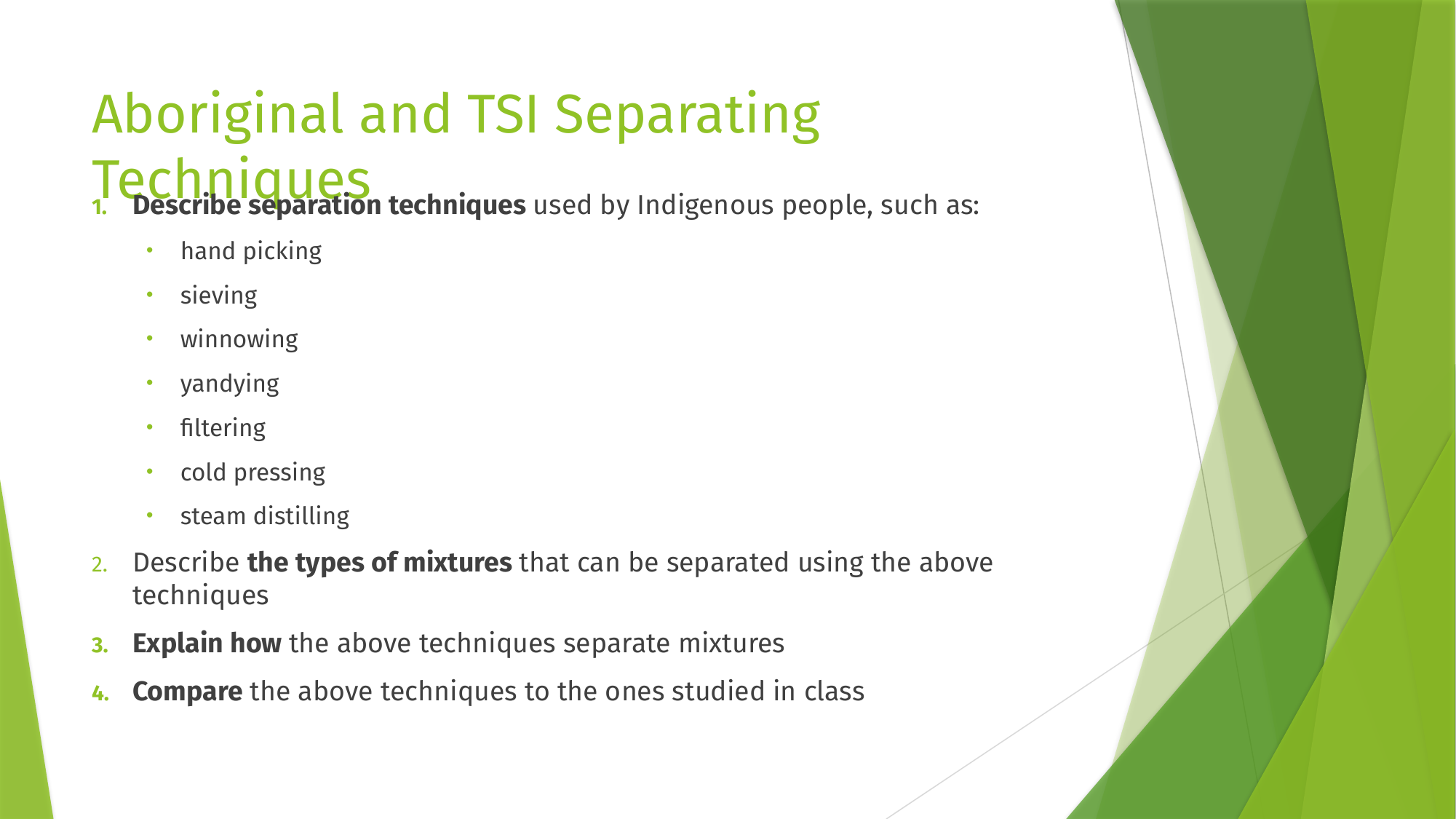

# Aboriginal and TSI Separating Techniques
Describe separation techniques used by Indigenous people, such as:
hand picking
sieving
winnowing
yandying
filtering
cold pressing
steam distilling
Describe the types of mixtures that can be separated using the above techniques
Explain how the above techniques separate mixtures
Compare the above techniques to the ones studied in class